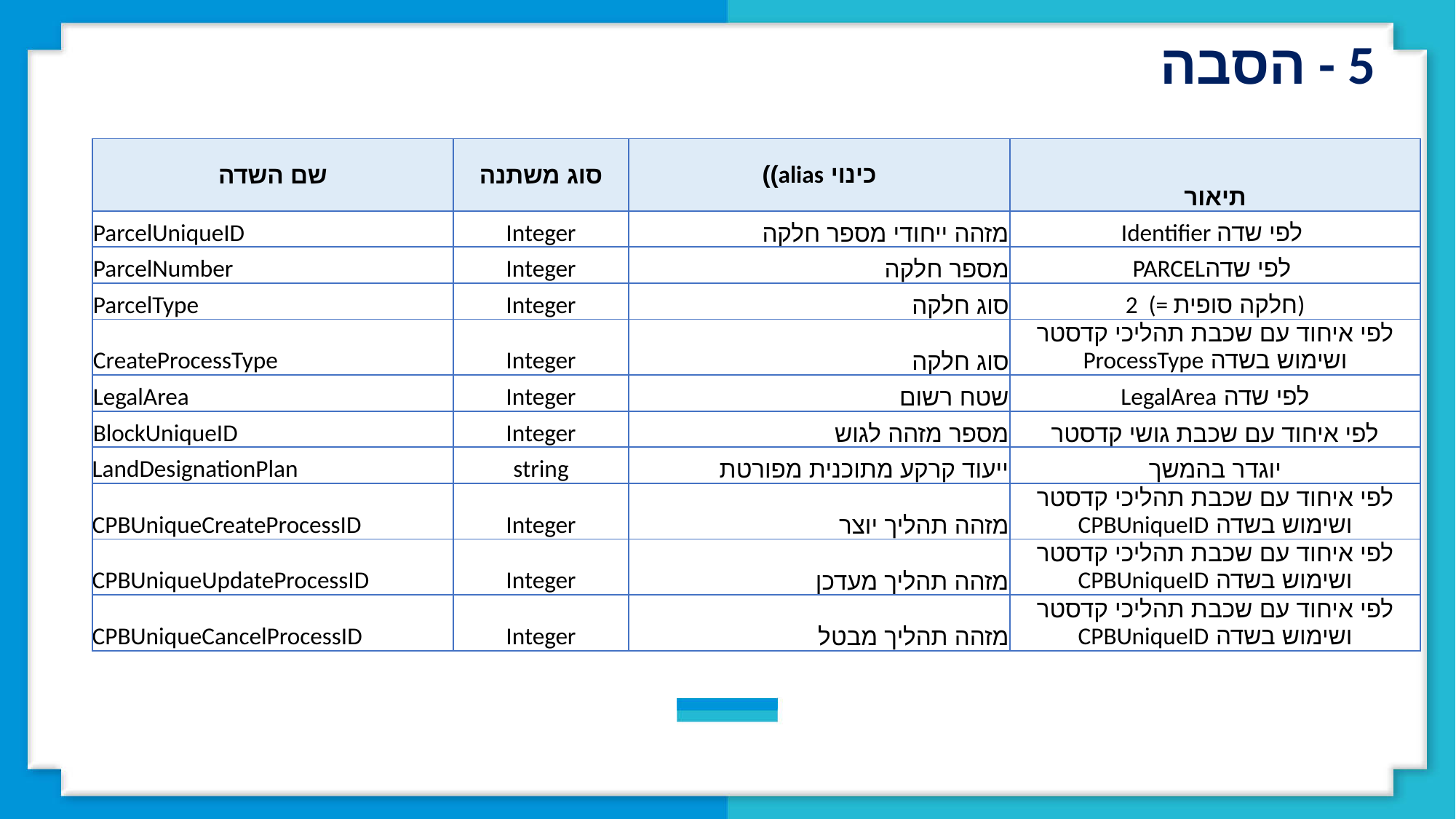

5 - הסבה
| שם השדה | סוג משתנה | כינוי alias)) | תיאור |
| --- | --- | --- | --- |
| ParcelUniqueID | Integer | מזהה ייחודי מספר חלקה | Identifier לפי שדה |
| ParcelNumber | Integer | מספר חלקה | PARCELלפי שדה |
| ParcelType | Integer | סוג חלקה | 2 (= חלקה סופית) |
| CreateProcessType | Integer | סוג חלקה | לפי איחוד עם שכבת תהליכי קדסטר ושימוש בשדה ProcessType |
| LegalArea | Integer | שטח רשום | לפי שדה LegalArea |
| BlockUniqueID | Integer | מספר מזהה לגוש | לפי איחוד עם שכבת גושי קדסטר |
| LandDesignationPlan | string | ייעוד קרקע מתוכנית מפורטת | יוגדר בהמשך |
| CPBUniqueCreateProcessID | Integer | מזהה תהליך יוצר | לפי איחוד עם שכבת תהליכי קדסטר ושימוש בשדה CPBUniqueID |
| CPBUniqueUpdateProcessID | Integer | מזהה תהליך מעדכן | לפי איחוד עם שכבת תהליכי קדסטר ושימוש בשדה CPBUniqueID |
| CPBUniqueCancelProcessID | Integer | מזהה תהליך מבטל | לפי איחוד עם שכבת תהליכי קדסטר ושימוש בשדה CPBUniqueID |